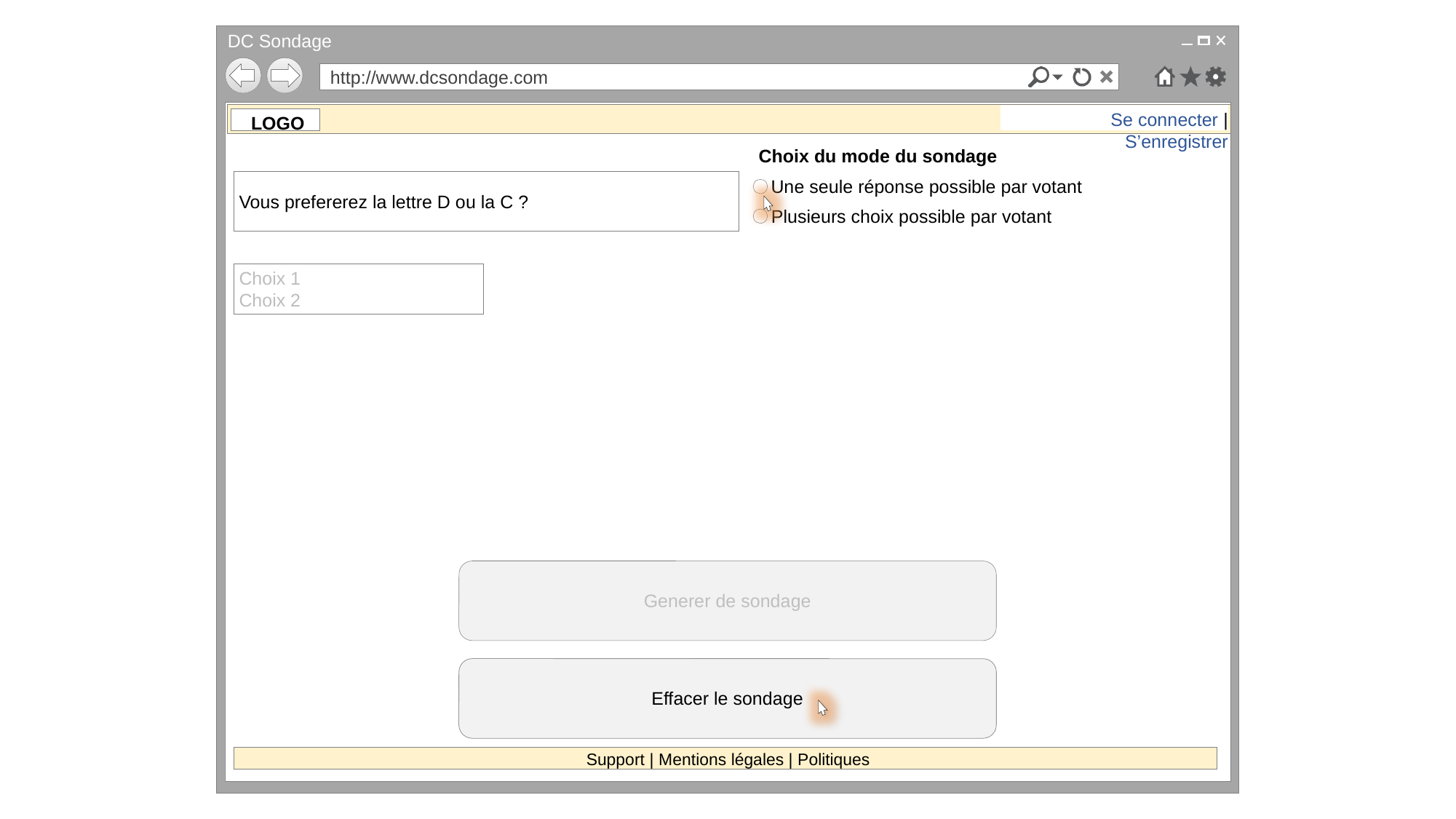

Choix du mode du sondage
Vous prefererez la lettre D ou la C ?
Une seule réponse possible par votant

Plusieurs choix possible par votant

Choix 1
Choix 2
Effacer le sondage